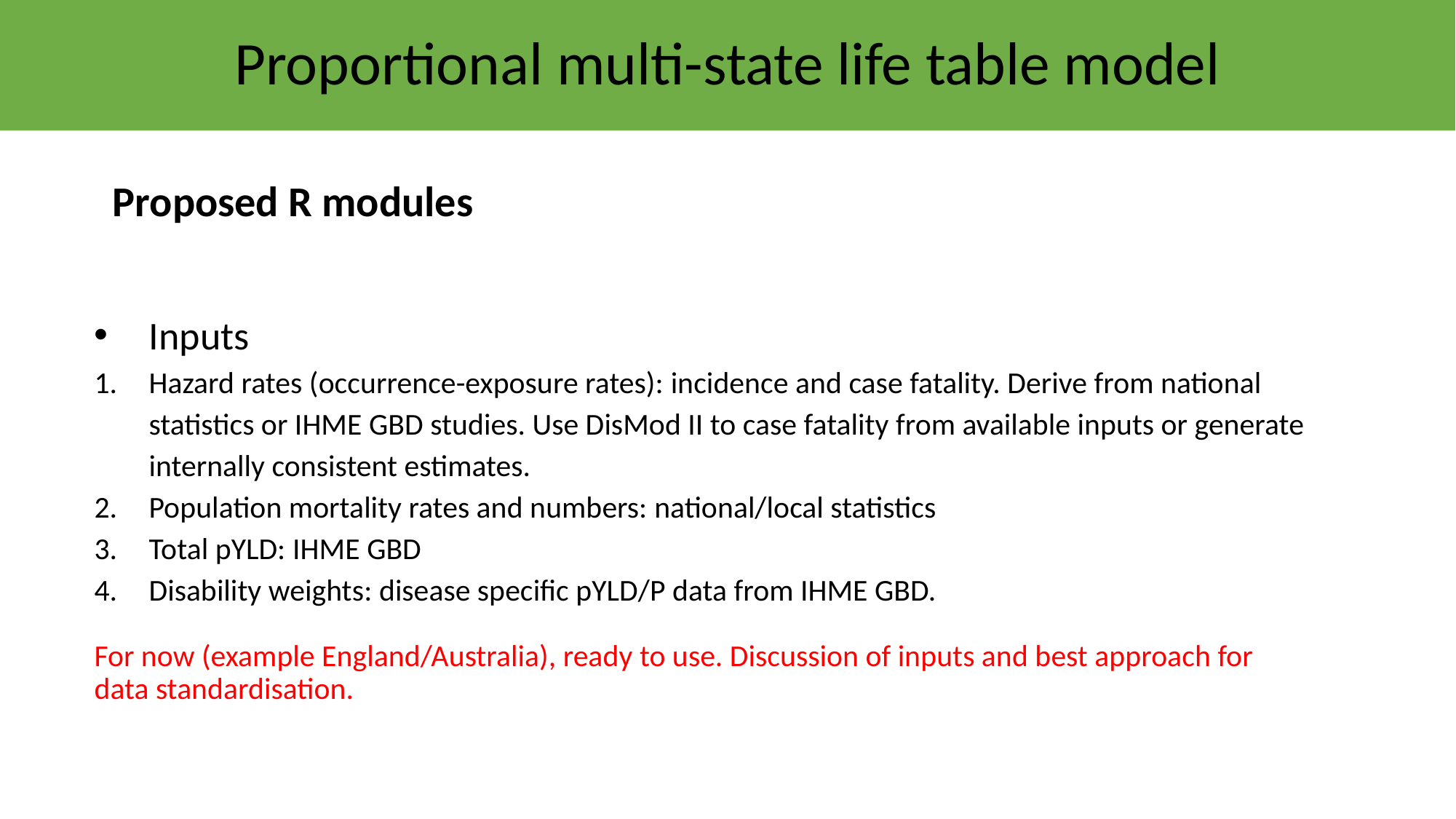

Proportional multi-state life table model
Proposed R modules

Inputs
Hazard rates (occurrence-exposure rates): incidence and case fatality. Derive from national statistics or IHME GBD studies. Use DisMod II to case fatality from available inputs or generate internally consistent estimates.
Population mortality rates and numbers: national/local statistics
Total pYLD: IHME GBD
Disability weights: disease specific pYLD/P data from IHME GBD.

For now (example England/Australia), ready to use. Discussion of inputs and best approach for data standardisation.